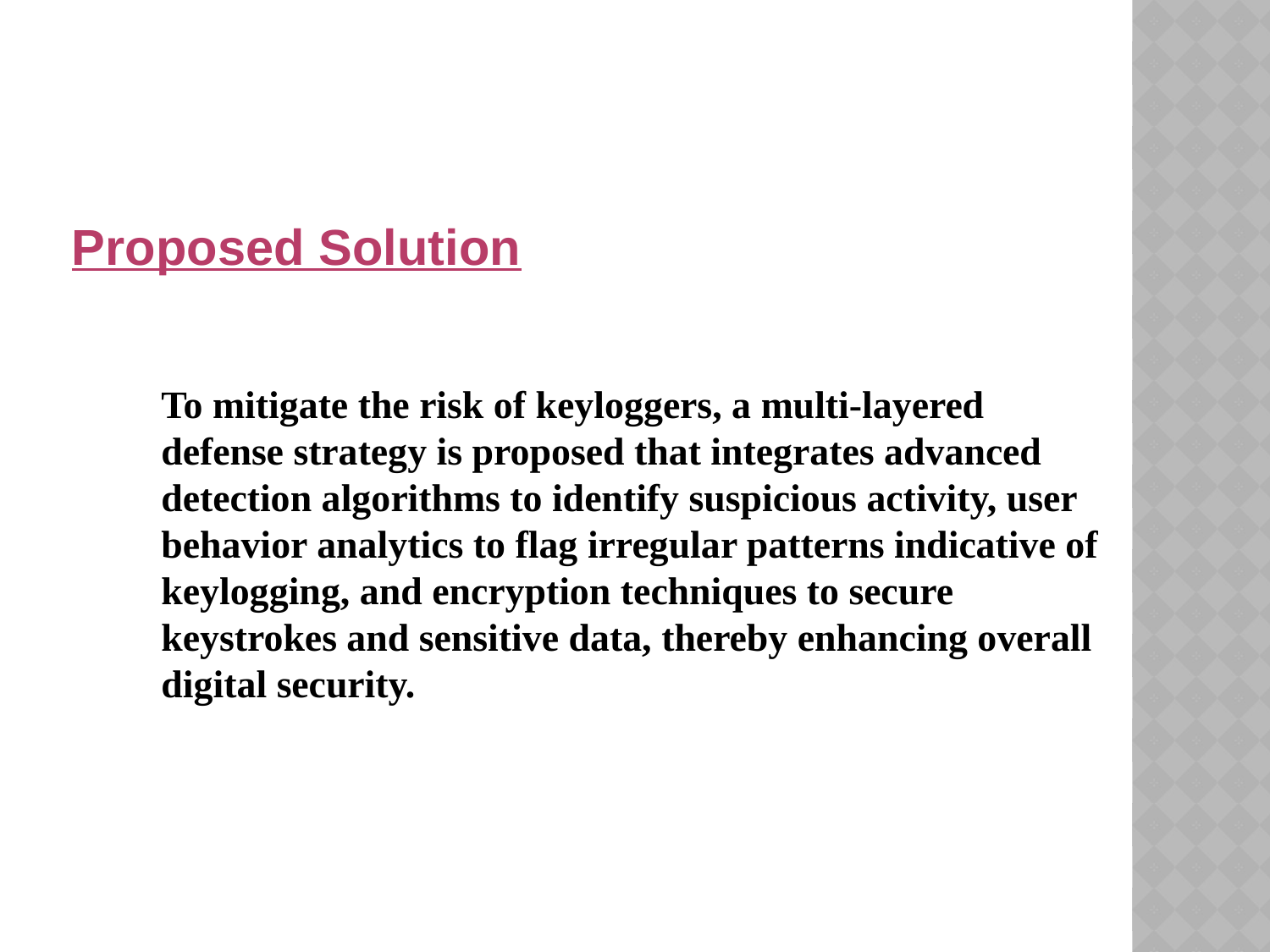

Proposed Solution
To mitigate the risk of keyloggers, a multi-layered defense strategy is proposed that integrates advanced detection algorithms to identify suspicious activity, user behavior analytics to flag irregular patterns indicative of keylogging, and encryption techniques to secure keystrokes and sensitive data, thereby enhancing overall digital security.